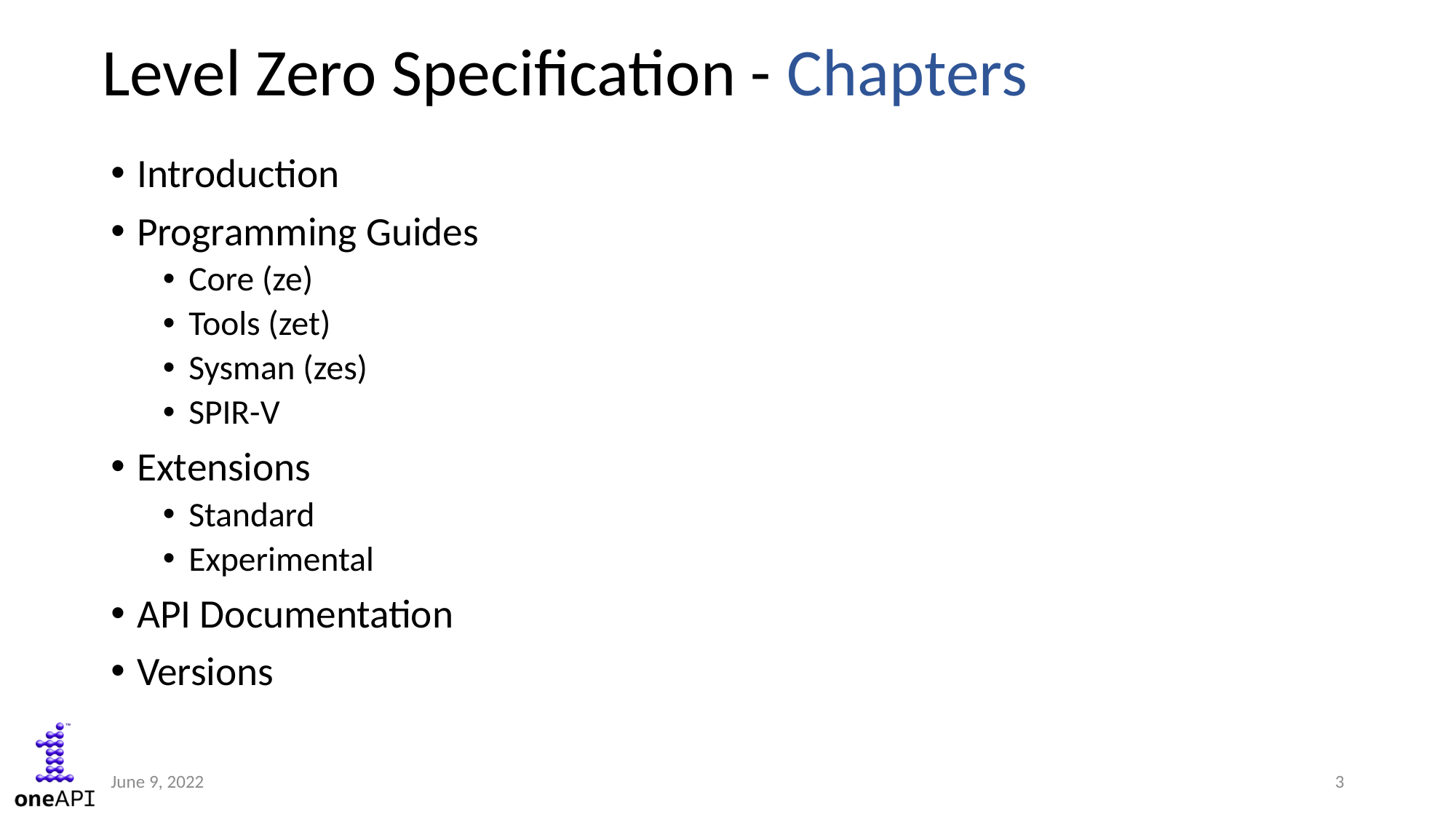

# Level Zero Specification - Chapters
Introduction
Programming Guides
Core (ze)
Tools (zet)
Sysman (zes)
SPIR-V
Extensions
Standard
Experimental
API Documentation
Versions

June 9, 2022
3